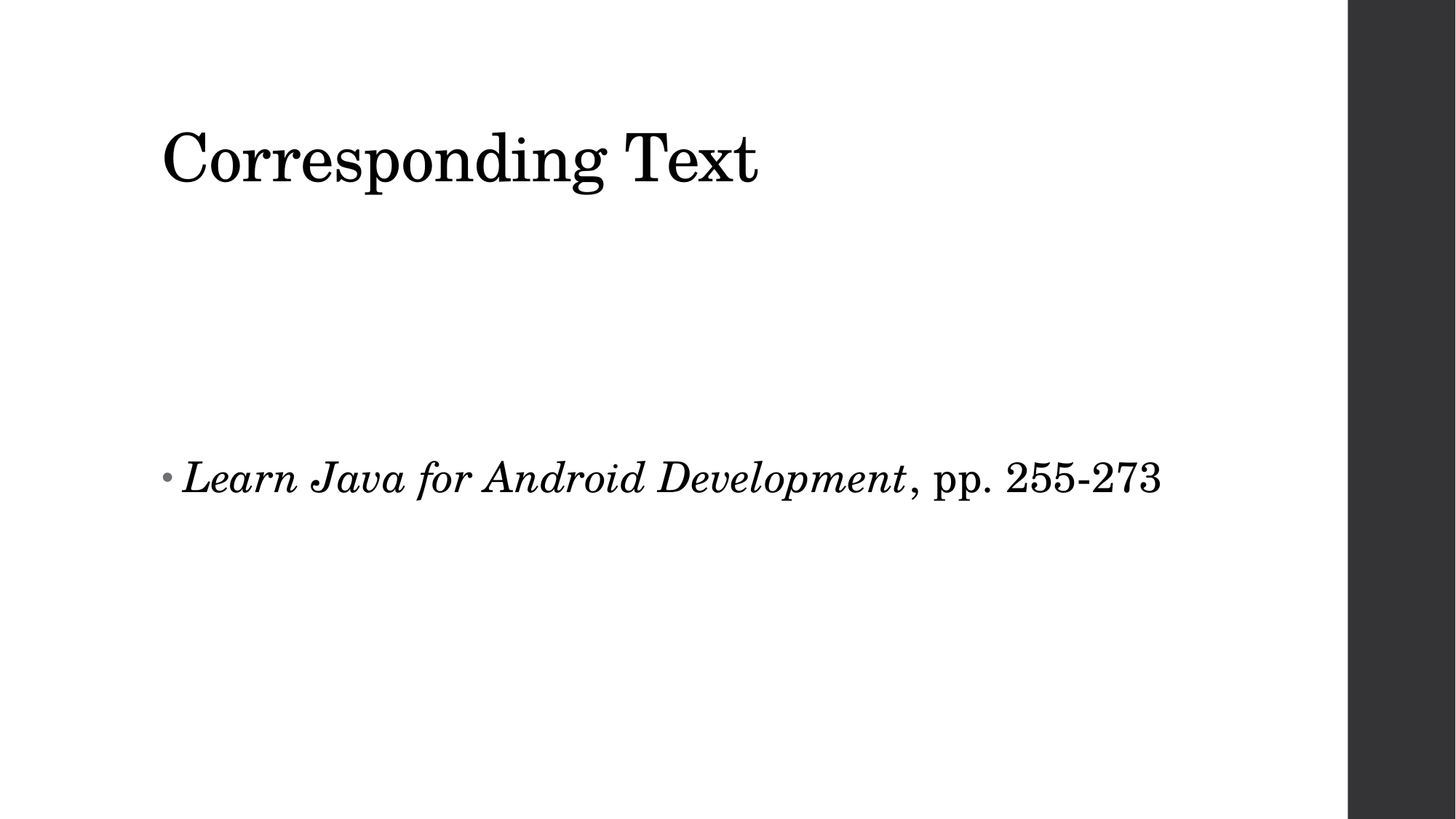

# Corresponding Text
Learn Java for Android Development, pp. 255-273